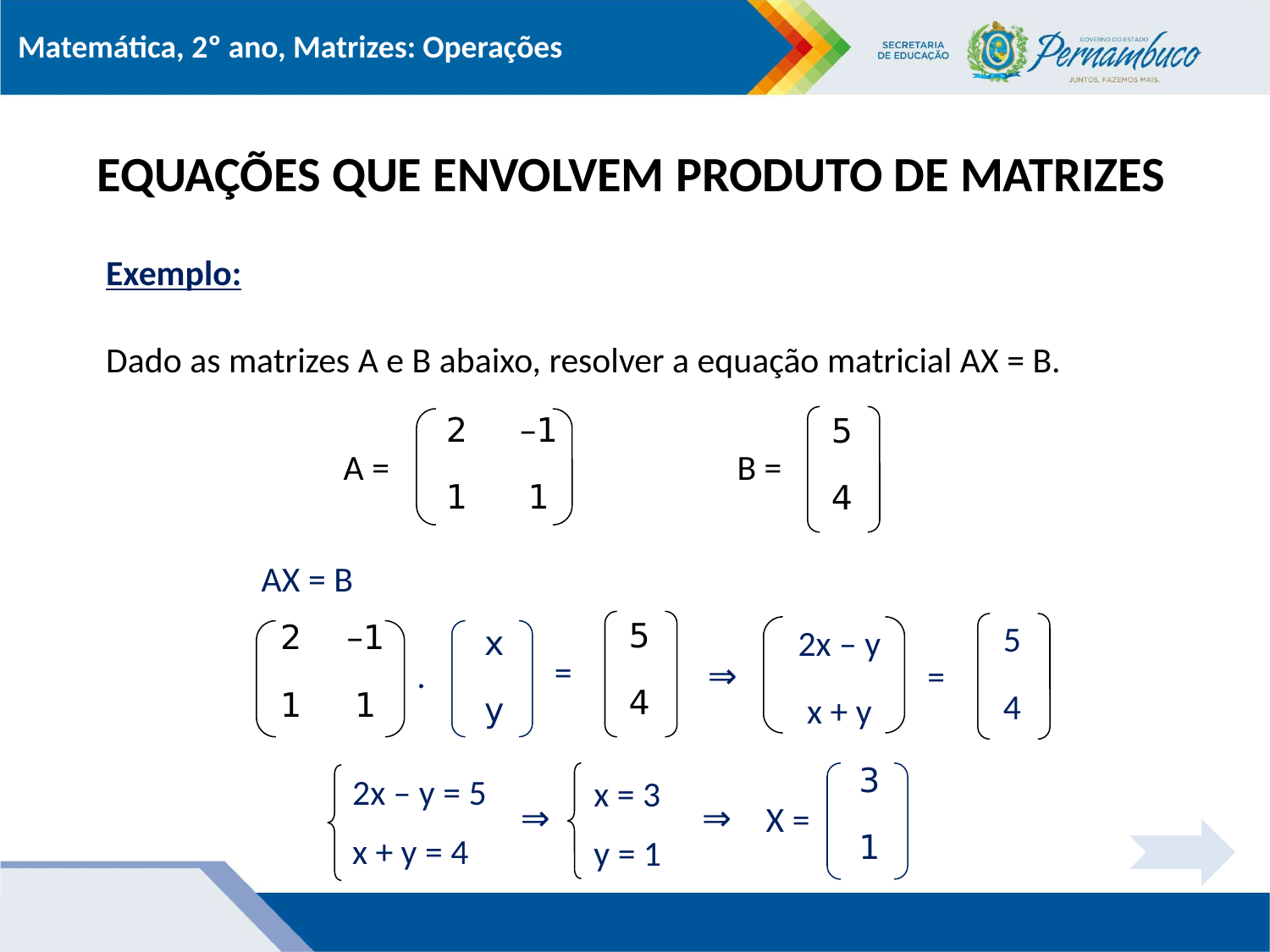

EQUAÇÕES QUE ENVOLVEM PRODUTO DE MATRIZES
Exemplo:

Dado as matrizes A e B abaixo, resolver a equação matricial AX = B.
| 2 | –1 |
| --- | --- |
| 1 | 1 |
| 5 |
| --- |
| 4 |

A =
B =
AX = B

| 5 |
| --- |
| 4 |
| 2 | –1 |
| --- | --- |
| 1 | 1 |
5

2x – y
| x |
| --- |
| y |

=
.
⇒
=

4

x + y

| 3 |
| --- |
| 1 |
2x – y = 5
x = 3

⇒
⇒
X =
x + y = 4
y = 1